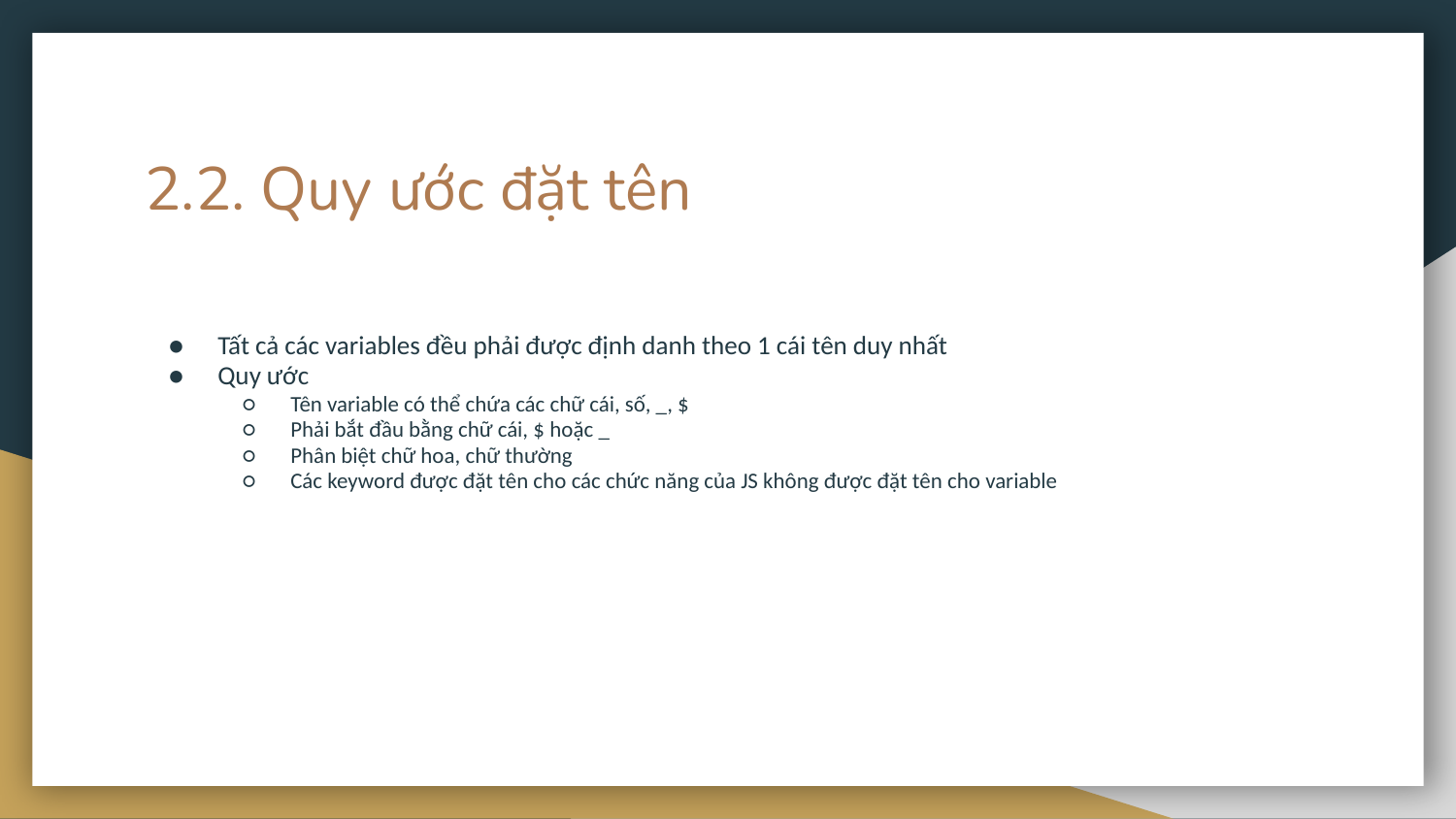

# 2.2. Quy ước đặt tên
Tất cả các variables đều phải được định danh theo 1 cái tên duy nhất
Quy ước
Tên variable có thể chứa các chữ cái, số, _, $
Phải bắt đầu bằng chữ cái, $ hoặc _
Phân biệt chữ hoa, chữ thường
Các keyword được đặt tên cho các chức năng của JS không được đặt tên cho variable